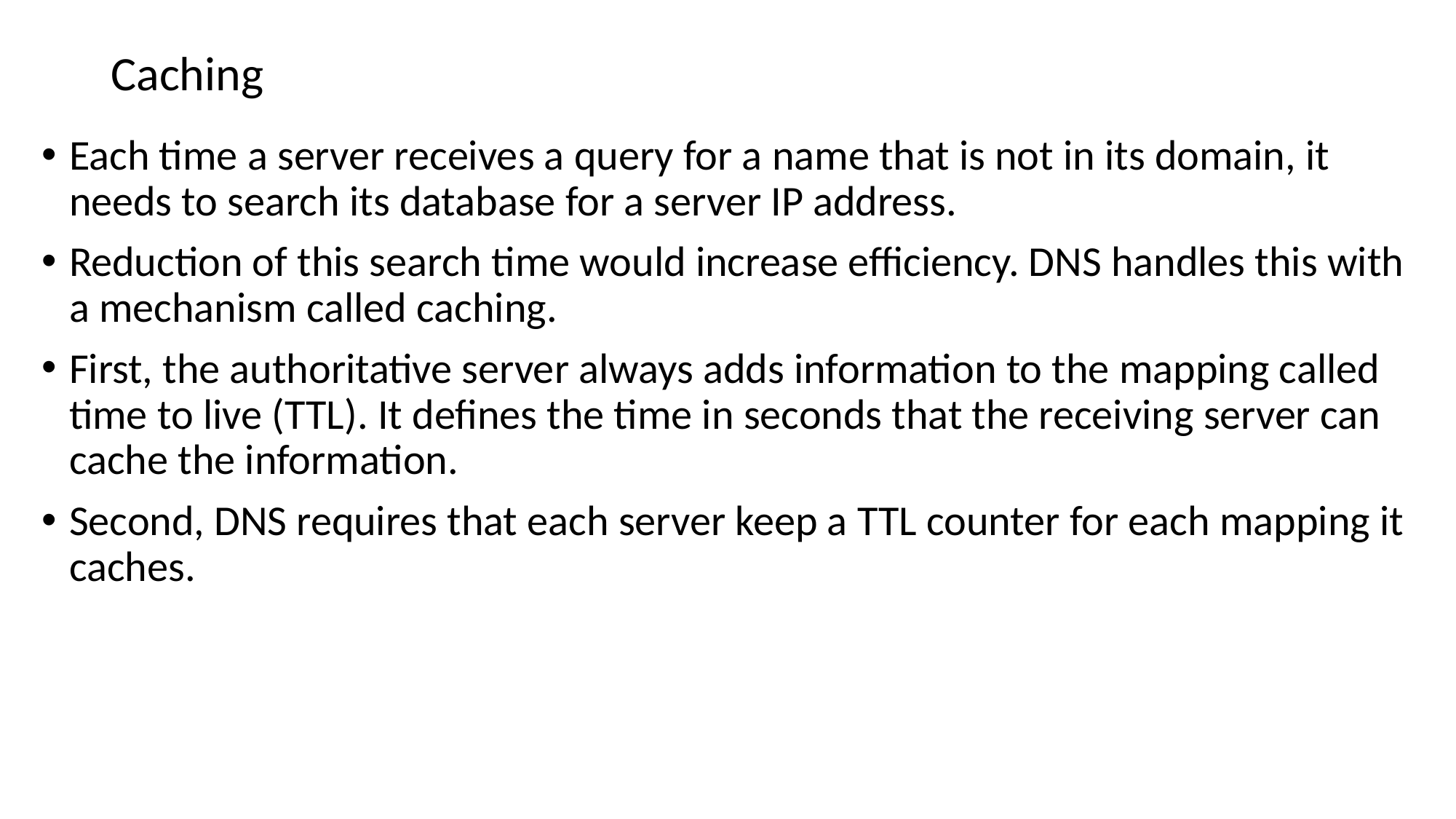

# Caching
Each time a server receives a query for a name that is not in its domain, it needs to search its database for a server IP address.
Reduction of this search time would increase efficiency. DNS handles this with a mechanism called caching.
First, the authoritative server always adds information to the mapping called time to live (TTL). It defines the time in seconds that the receiving server can cache the information.
Second, DNS requires that each server keep a TTL counter for each mapping it caches.